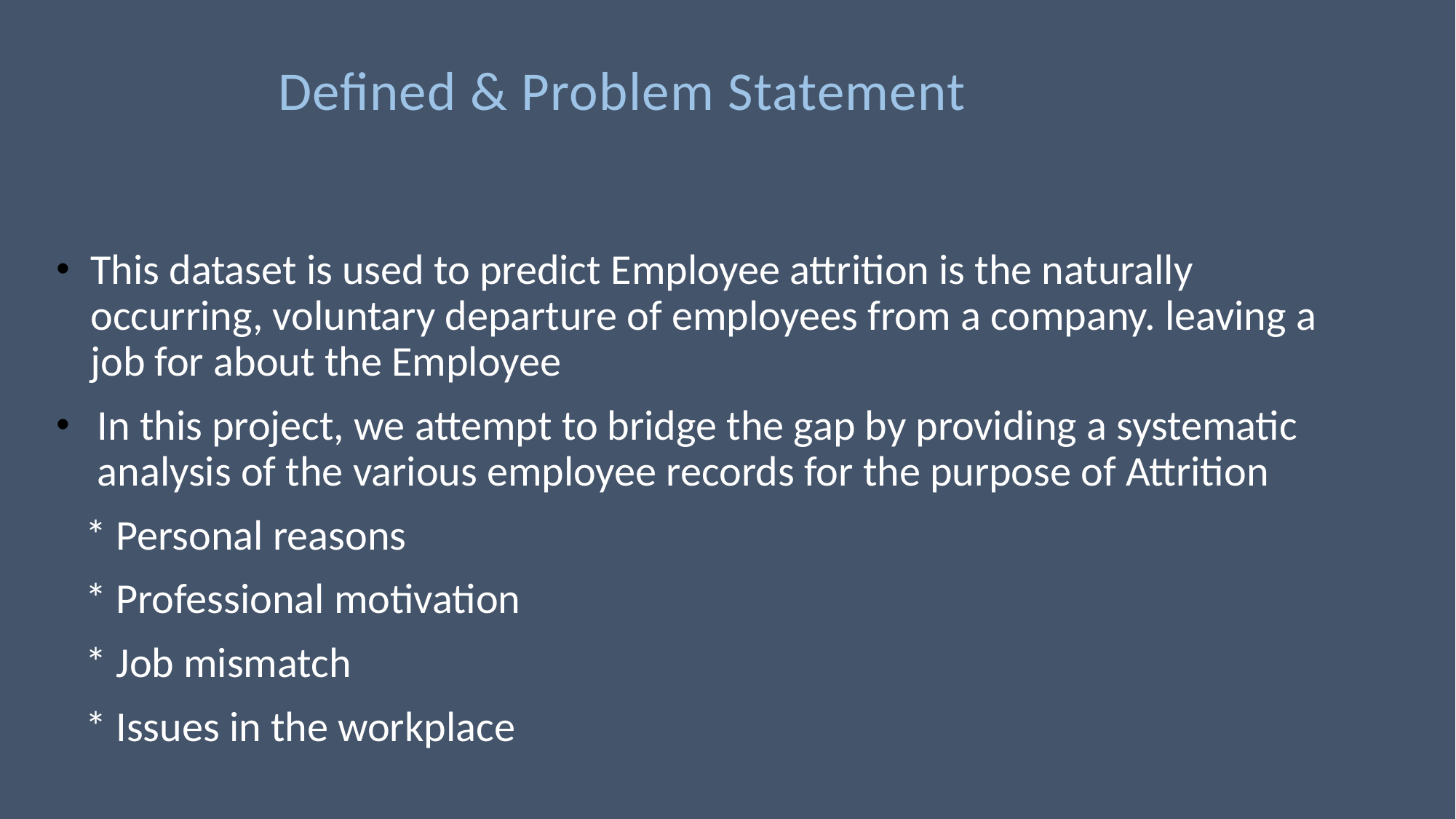

# Defined & Problem Statement

This dataset is used to predict Employee attrition is the naturally occurring, voluntary departure of employees from a company. leaving a job for about the Employee
In this project, we attempt to bridge the gap by providing a systematic analysis of the various employee records for the purpose of Attrition
   * Personal reasons
   * Professional motivation
   * Job mismatch
   * Issues in the workplace